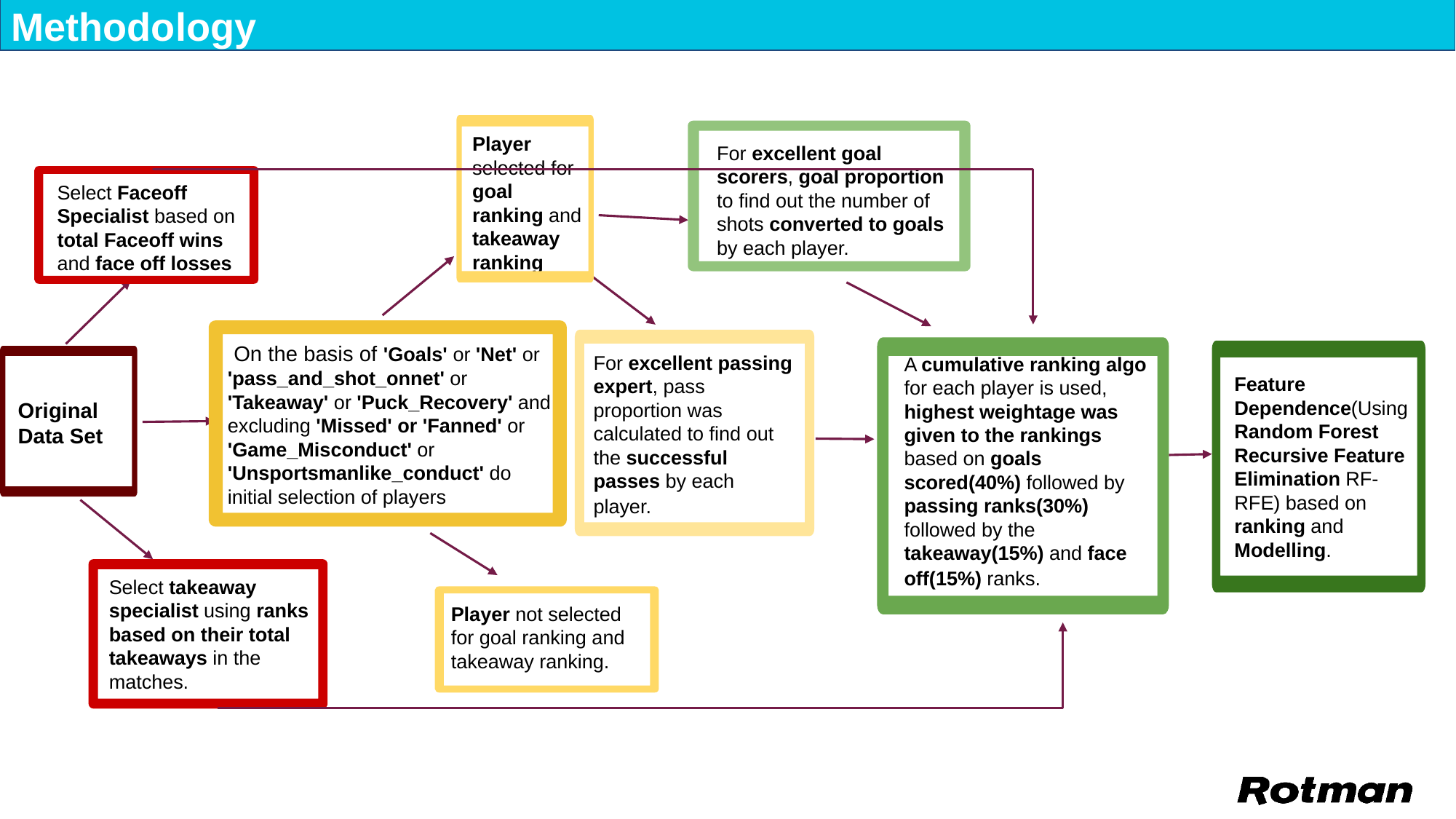

Methodology

Player selected for goal ranking and takeaway ranking

For excellent goal scorers, goal proportion to find out the number of shots converted to goals by each player.

Select Faceoff Specialist based on total Faceoff wins and face off losses
Feature Dependence(Using Random Forest Recursive Feature Elimination RF-RFE) based on ranking and Modelling.

 On the basis of 'Goals' or 'Net' or 'pass_and_shot_onnet' or 'Takeaway' or 'Puck_Recovery' and excluding 'Missed' or 'Fanned' or 'Game_Misconduct' or 'Unsportsmanlike_conduct' do initial selection of players

For excellent passing expert, pass proportion was calculated to find out the successful passes by each player.

A cumulative ranking algo for each player is used, highest weightage was given to the rankings based on goals scored(40%) followed by passing ranks(30%) followed by the takeaway(15%) and face off(15%) ranks.

Original Data Set

Select takeaway specialist using ranks based on their total takeaways in the matches.

Player not selected for goal ranking and takeaway ranking.